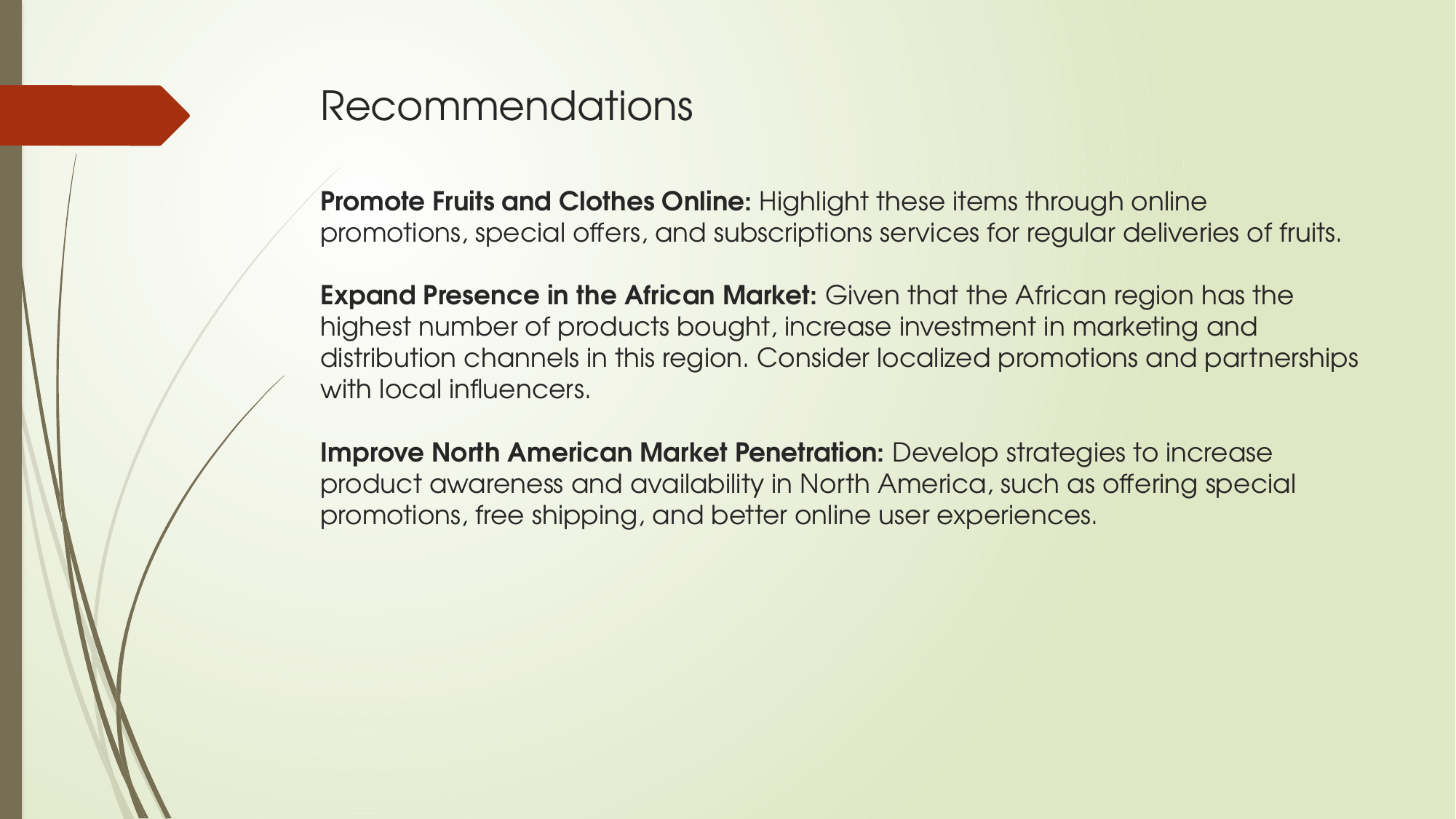

# Recommendations Promote Fruits and Clothes Online: Highlight these items through online promotions, special offers, and subscriptions services for regular deliveries of fruits. Expand Presence in the African Market: Given that the African region has the highest number of products bought, increase investment in marketing and distribution channels in this region. Consider localized promotions and partnerships with local influencers. Improve North American Market Penetration: Develop strategies to increase product awareness and availability in North America, such as offering special promotions, free shipping, and better online user experiences.